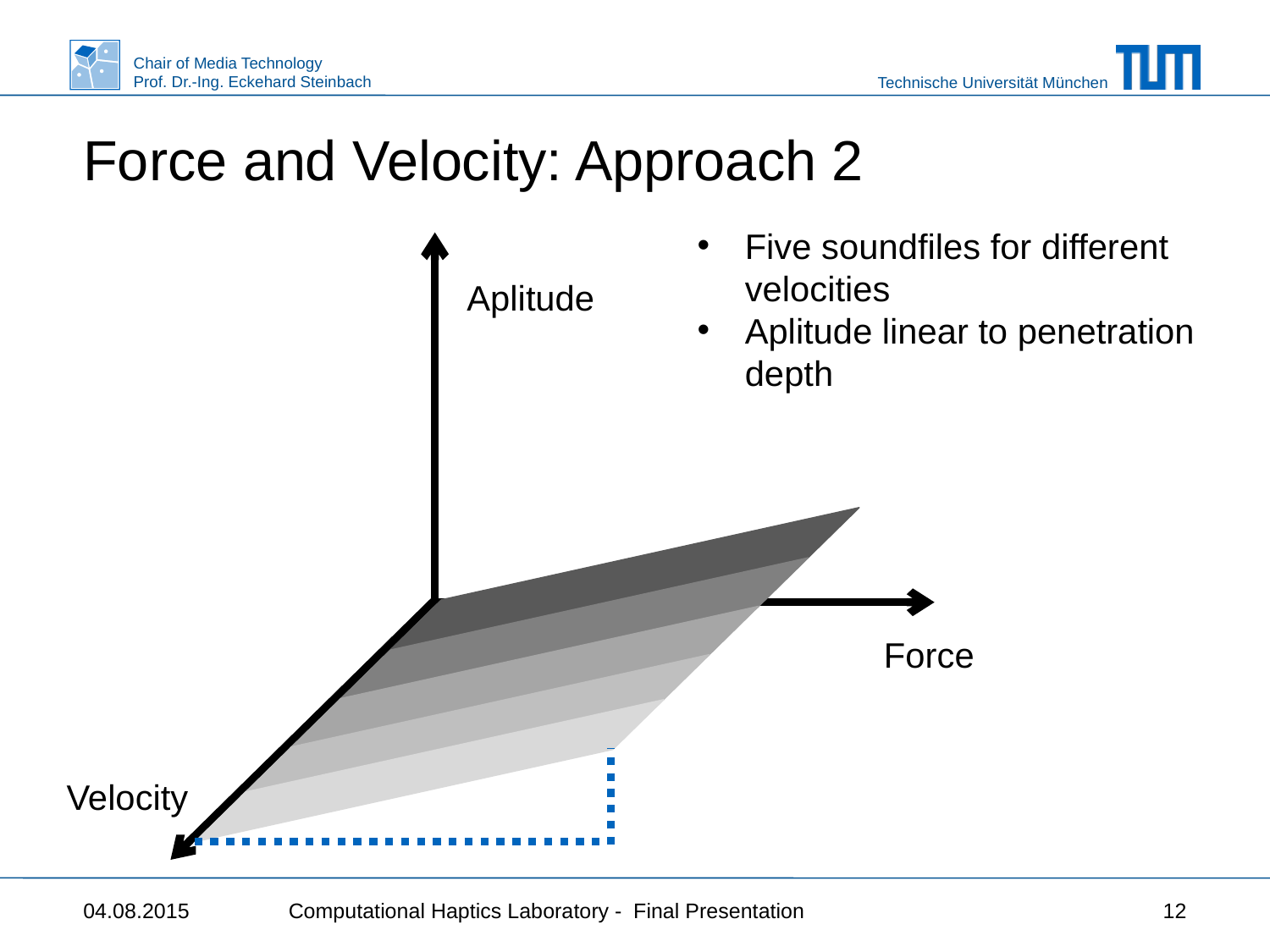

# Force and Velocity: Approach 2
Five soundfiles for different velocities
Aplitude linear to penetration depth
Aplitude

Force
Velocity
04.08.2015
Computational Haptics Laboratory -  Final Presentation
12